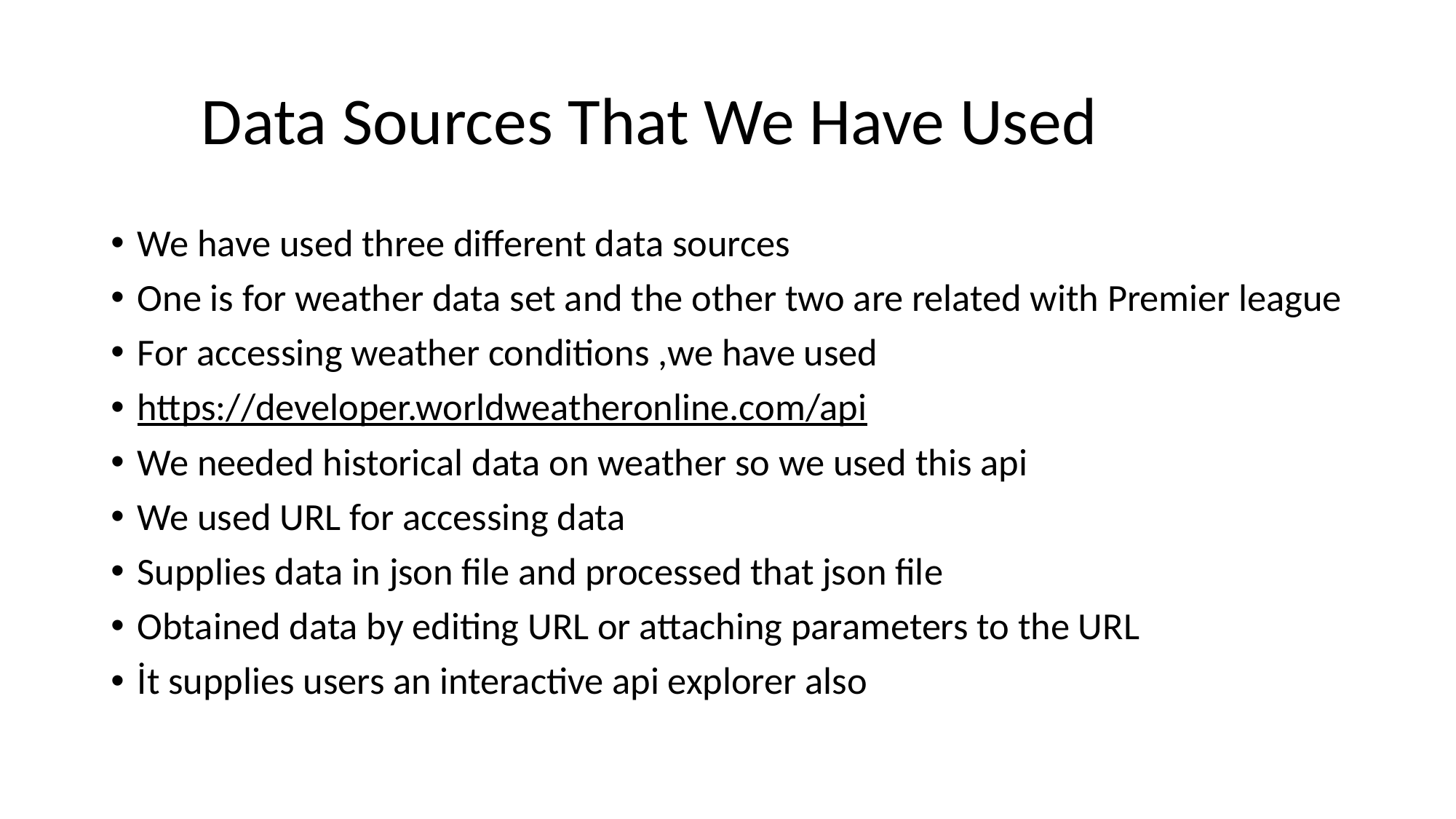

# Data Sources That We Have Used
We have used three different data sources
One is for weather data set and the other two are related with Premier league
For accessing weather conditions ,we have used
https://developer.worldweatheronline.com/api
We needed historical data on weather so we used this api
We used URL for accessing data
Supplies data in json file and processed that json file
Obtained data by editing URL or attaching parameters to the URL
İt supplies users an interactive api explorer also